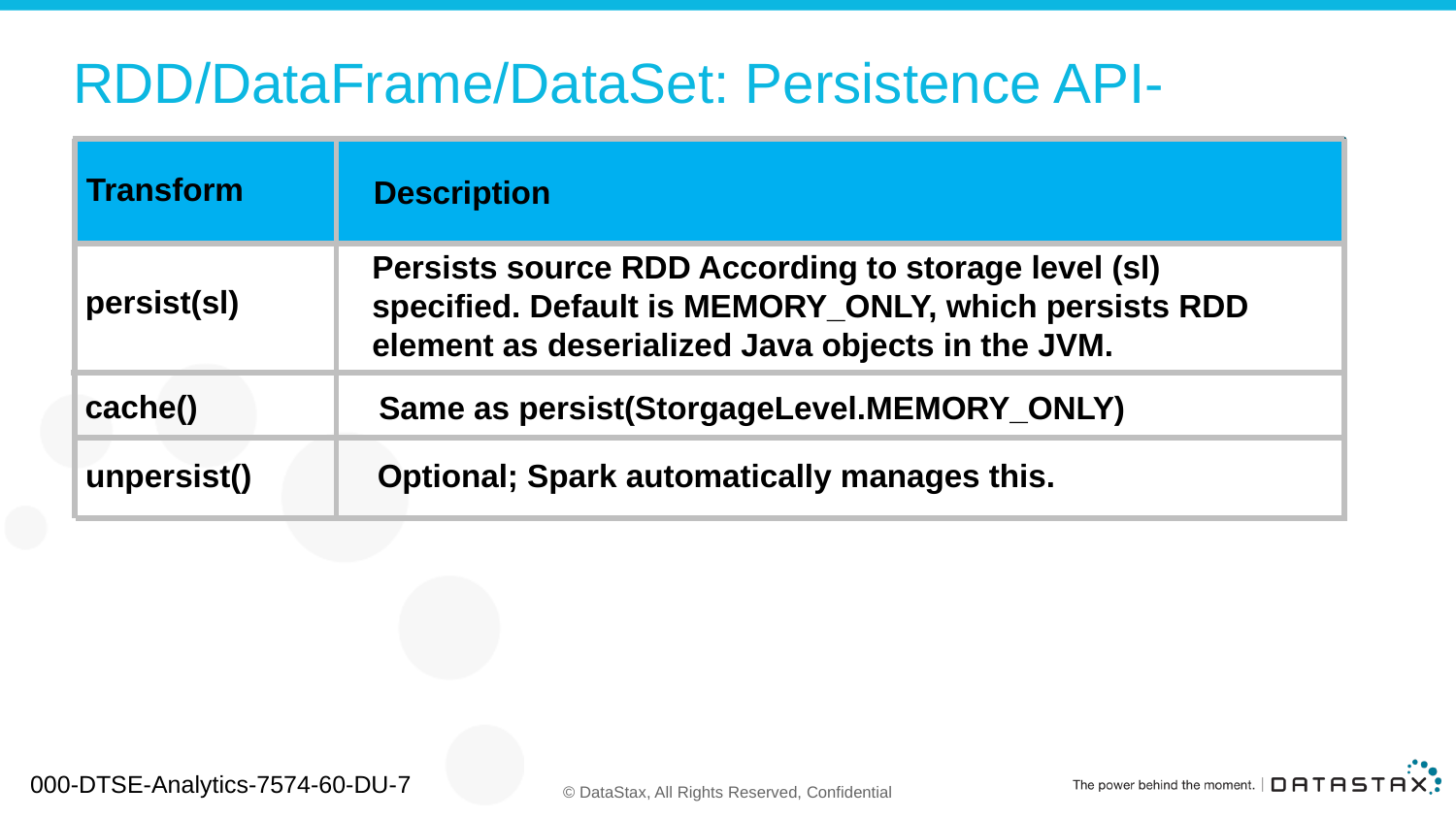

# RDD/DataFrame/DataSet: Persistence API-

Transform
Description
Persists source RDD According to storage level (sl) specified. Default is MEMORY_ONLY, which persists RDD element as deserialized Java objects in the JVM.
persist(sl)
cache()
Same as persist(StorgageLevel.MEMORY_ONLY)
unpersist()
Optional; Spark automatically manages this.
000-DTSE-Analytics-7574-60-DU-7